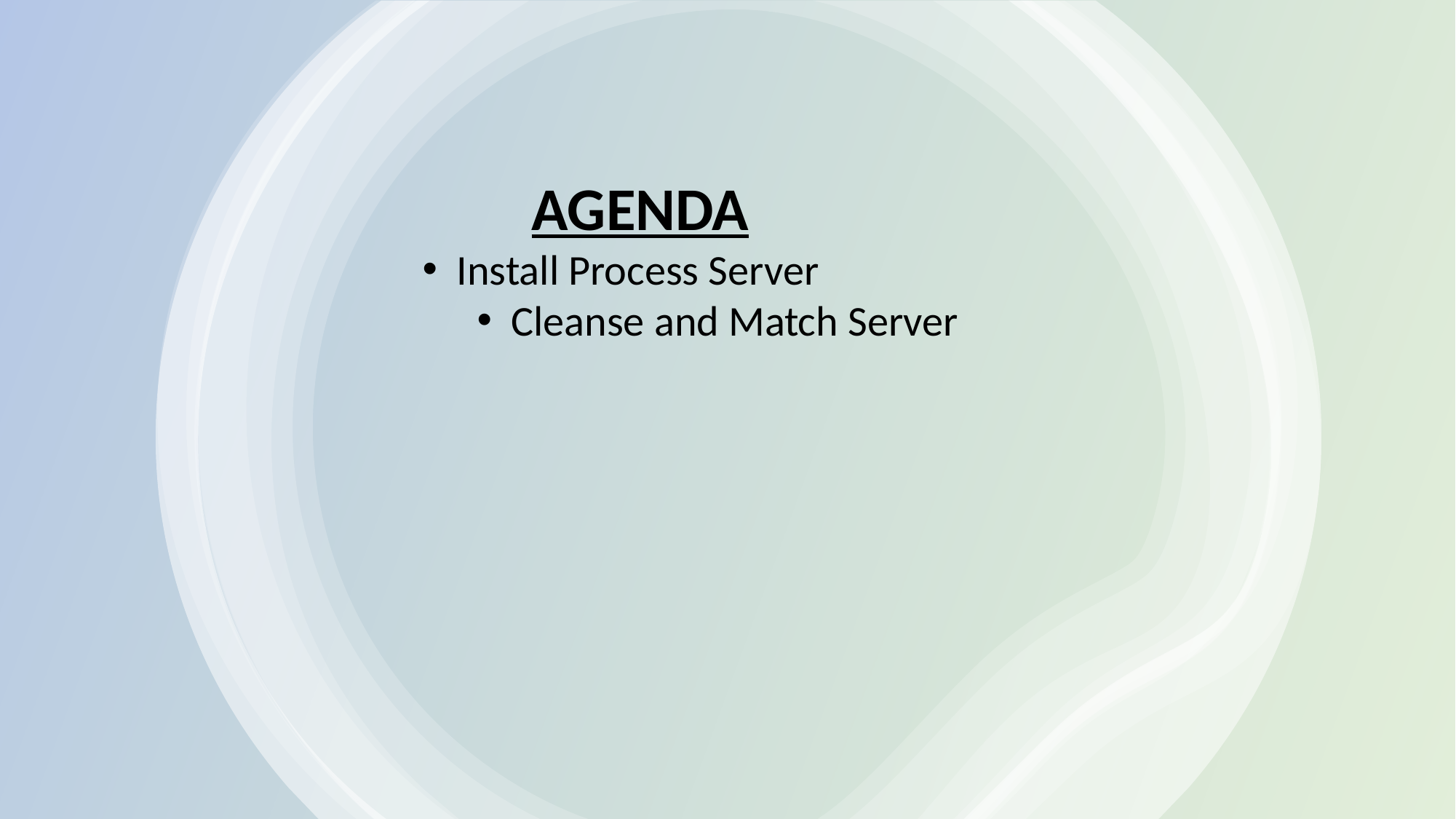

AGENDA
Install Process Server
Cleanse and Match Server